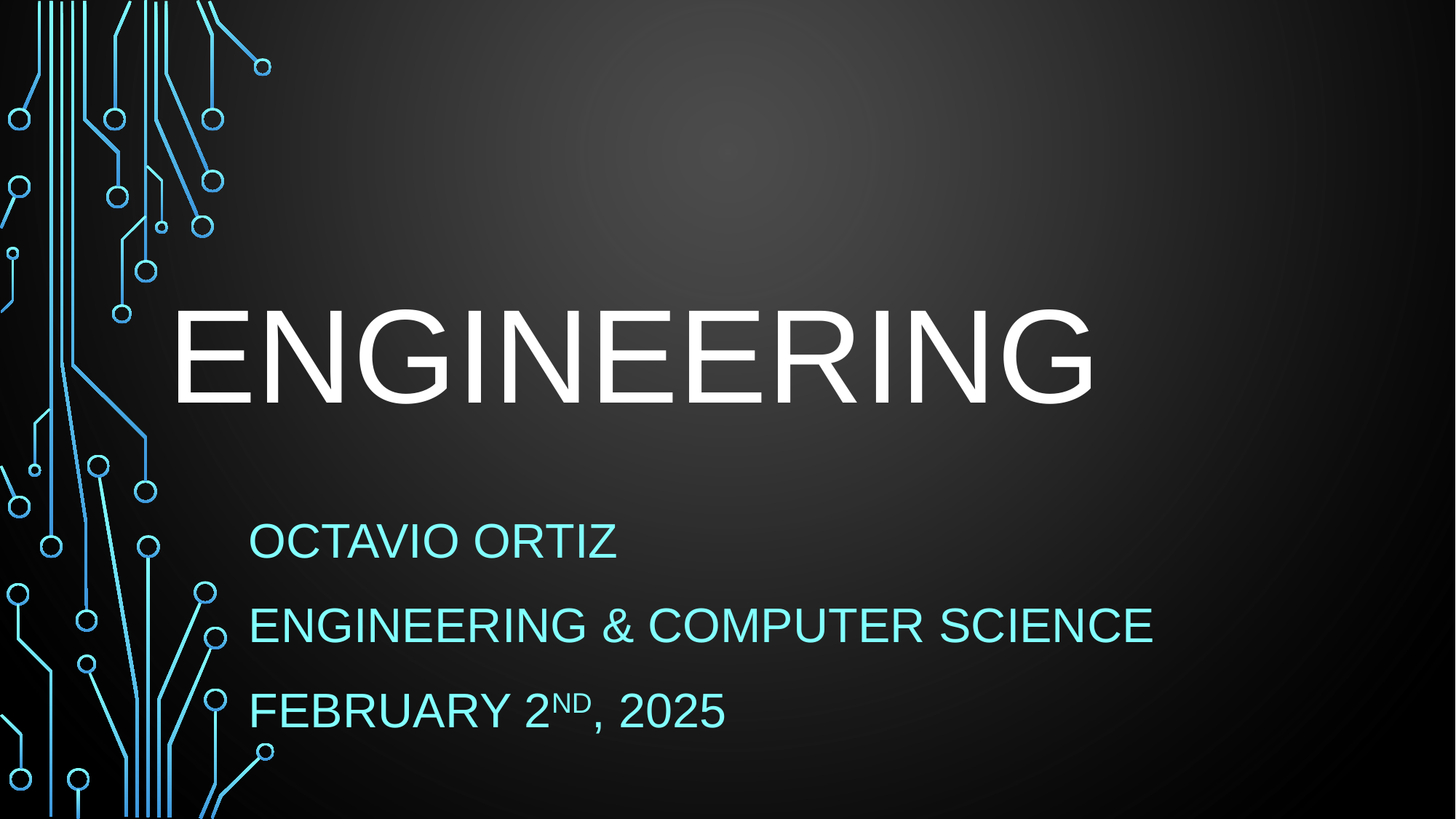

# Engineering
Octavio Ortiz
Engineering & Computer Science
February 2nd, 2025